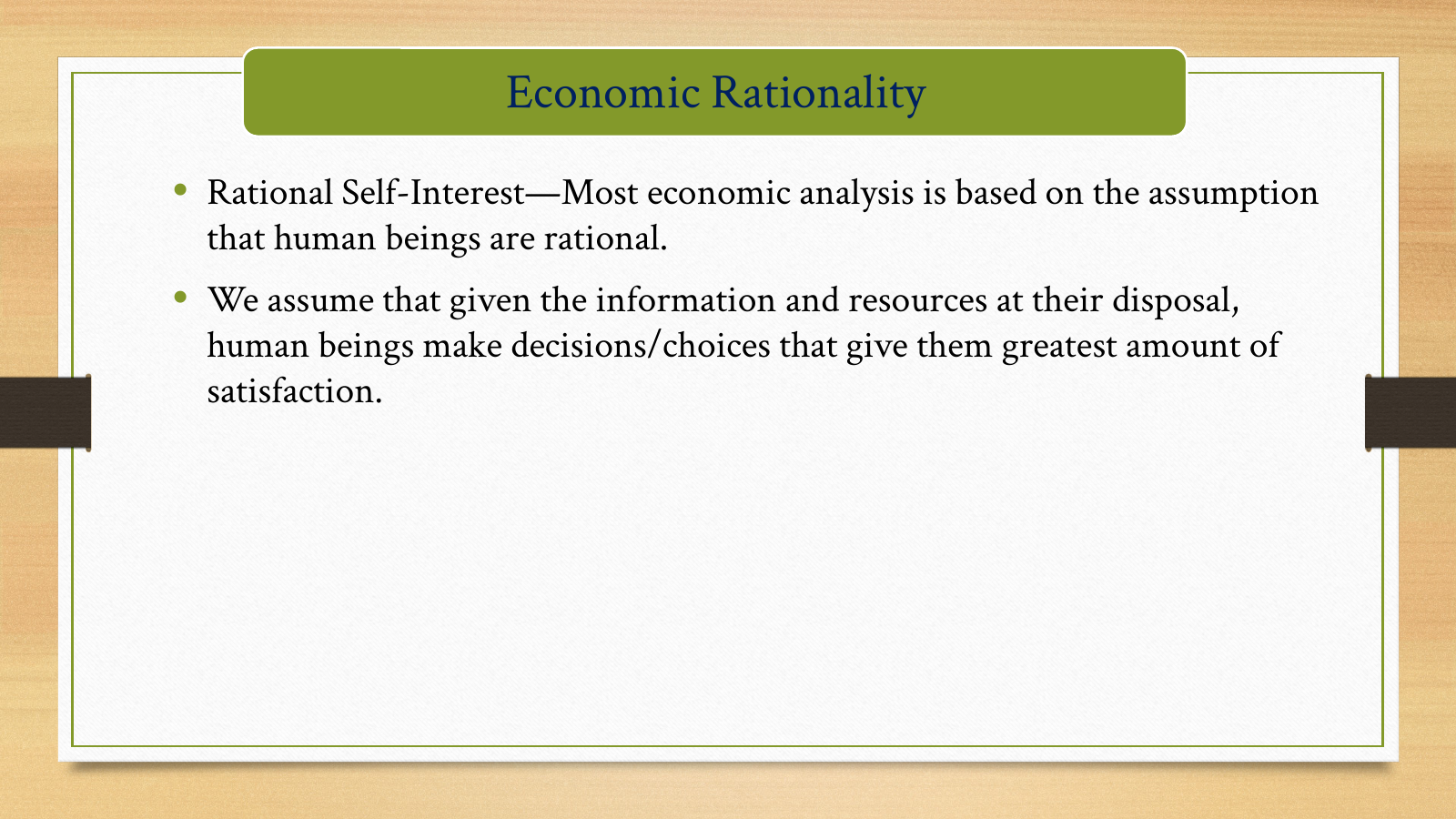

Economic Rationality
Rational Self-Interest—Most economic analysis is based on the assumption that human beings are rational.
We assume that given the information and resources at their disposal, human beings make decisions/choices that give them greatest amount of satisfaction.
Dr. Dowlah/Fall2016